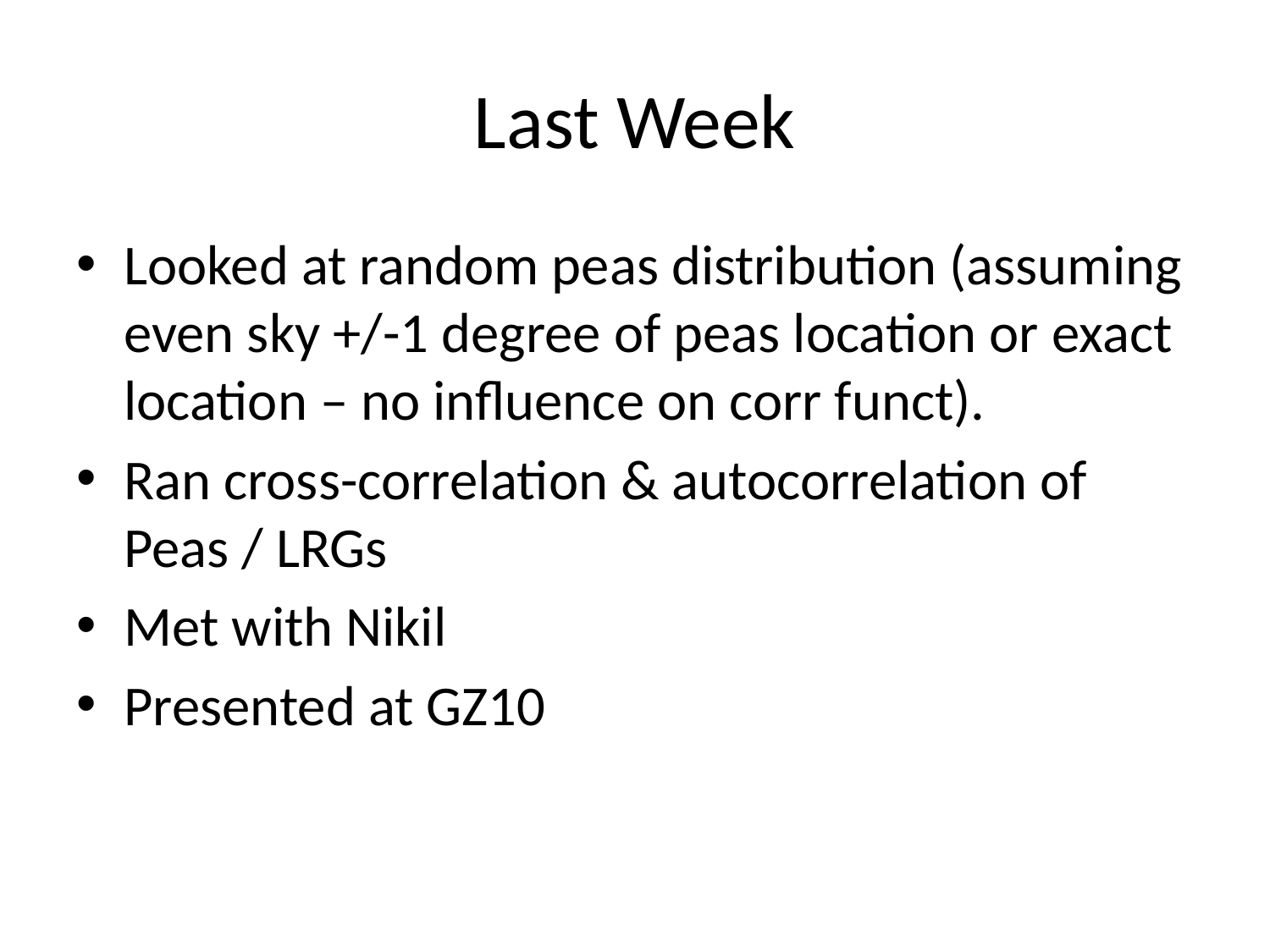

# Last Week
Looked at random peas distribution (assuming even sky +/-1 degree of peas location or exact location – no influence on corr funct).
Ran cross-correlation & autocorrelation of Peas / LRGs
Met with Nikil
Presented at GZ10